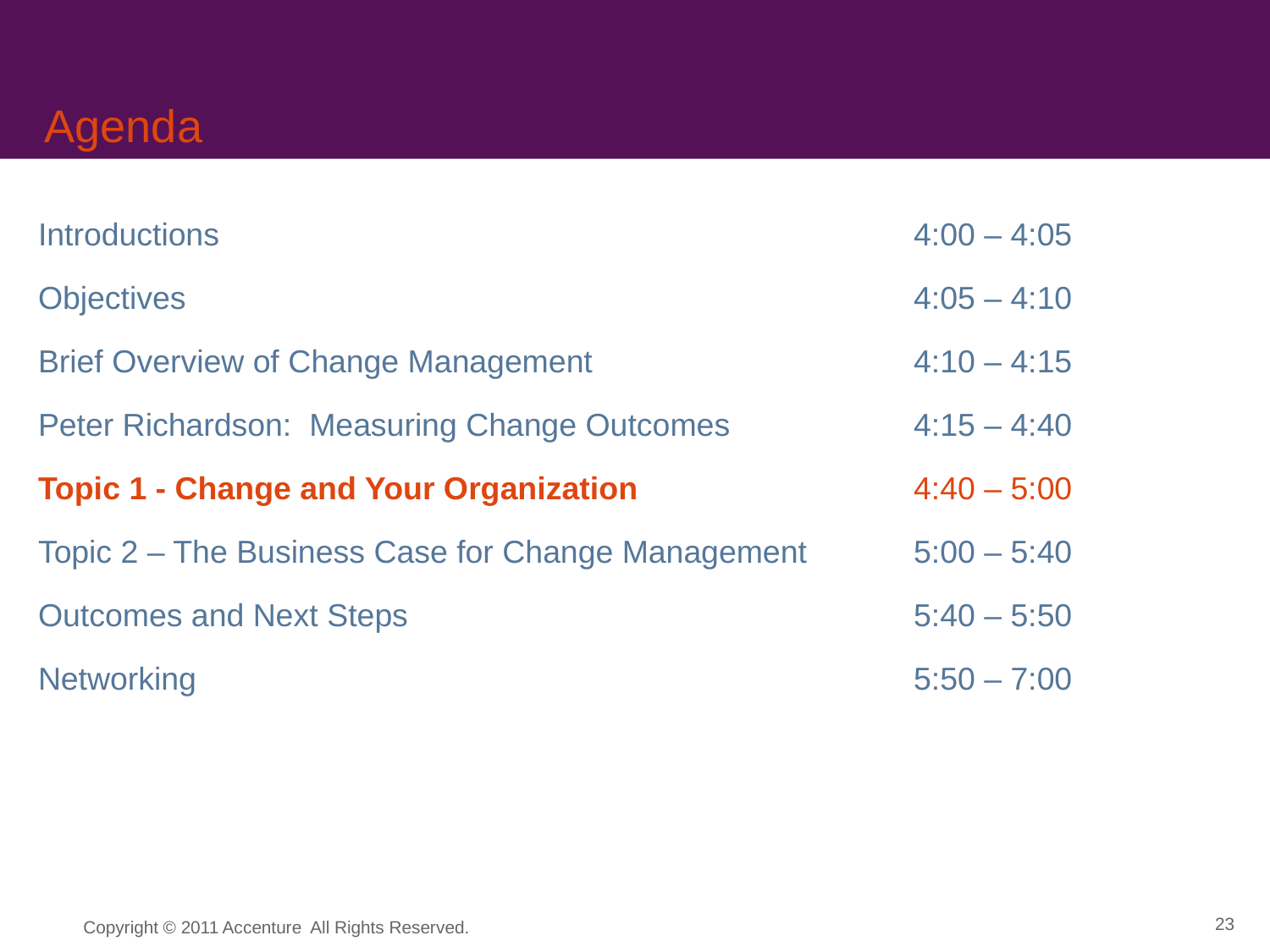

# Agenda
Introductions
Objectives
Brief Overview of Change Management
Peter Richardson:  Measuring Change Outcomes
Topic 1 - Change and Your Organization
Topic 2 – The Business Case for Change Management
Outcomes and Next Steps
Networking

4:00 – 4:05
4:05 – 4:10
4:10 – 4:15
4:15 – 4:40
4:40 – 5:00
5:00 – 5:40
5:40 – 5:50
5:50 – 7:00
Copyright © 2011 Accenture  All Rights Reserved.